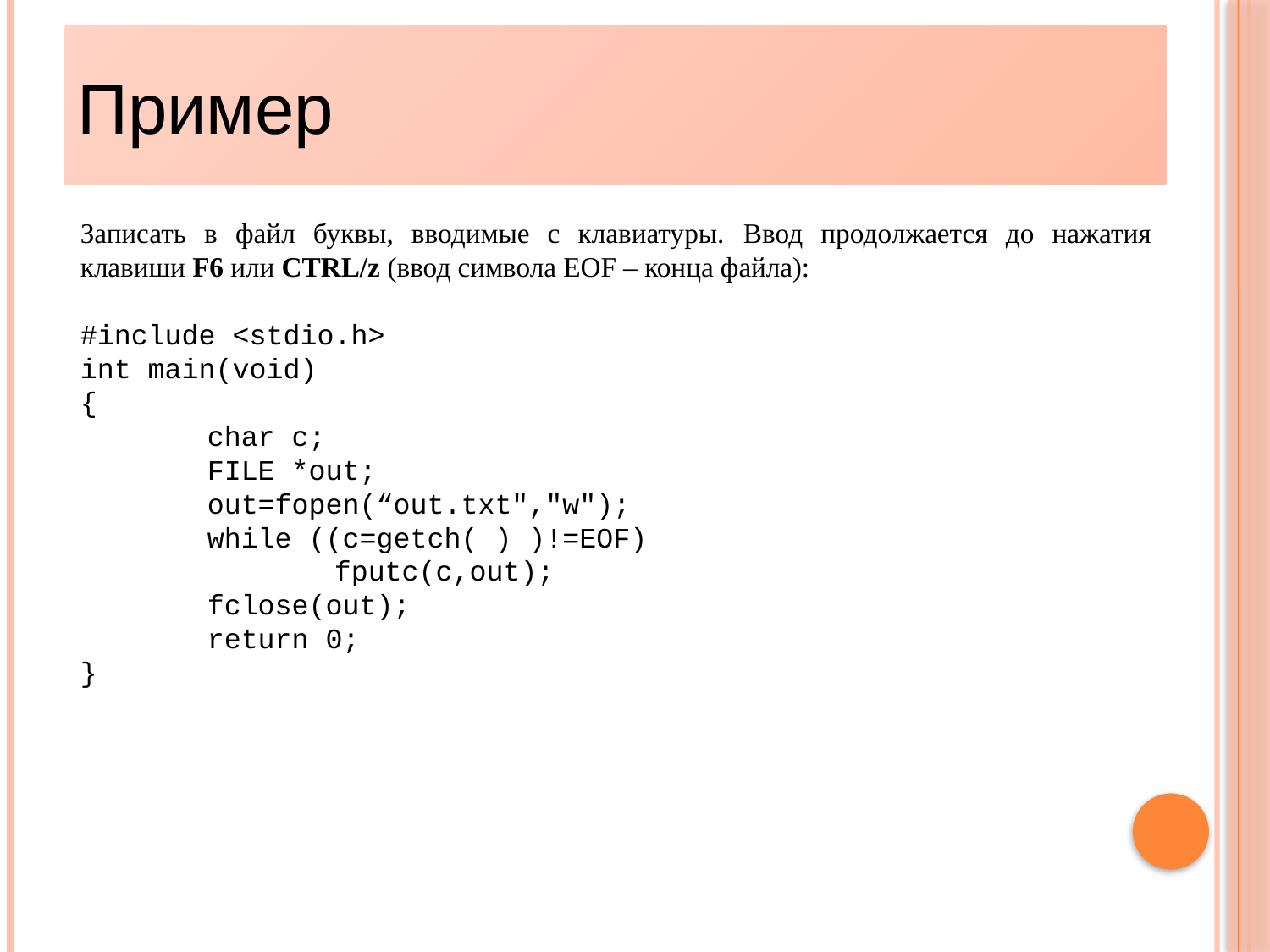

Пример
32
Записать в файл буквы, вводимые с клавиатуры. Ввод продолжается до нажатия клавиши F6 или CTRL/z (ввод символа EOF – конца файла):

#include <stdio.h>
int main(void)
{
	char c;
	FILE *out;
	out=fopen(“out.txt","w");
	while ((c=getch( ) )!=EOF)
		fputc(c,out);
	fclose(out);
	return 0;
}